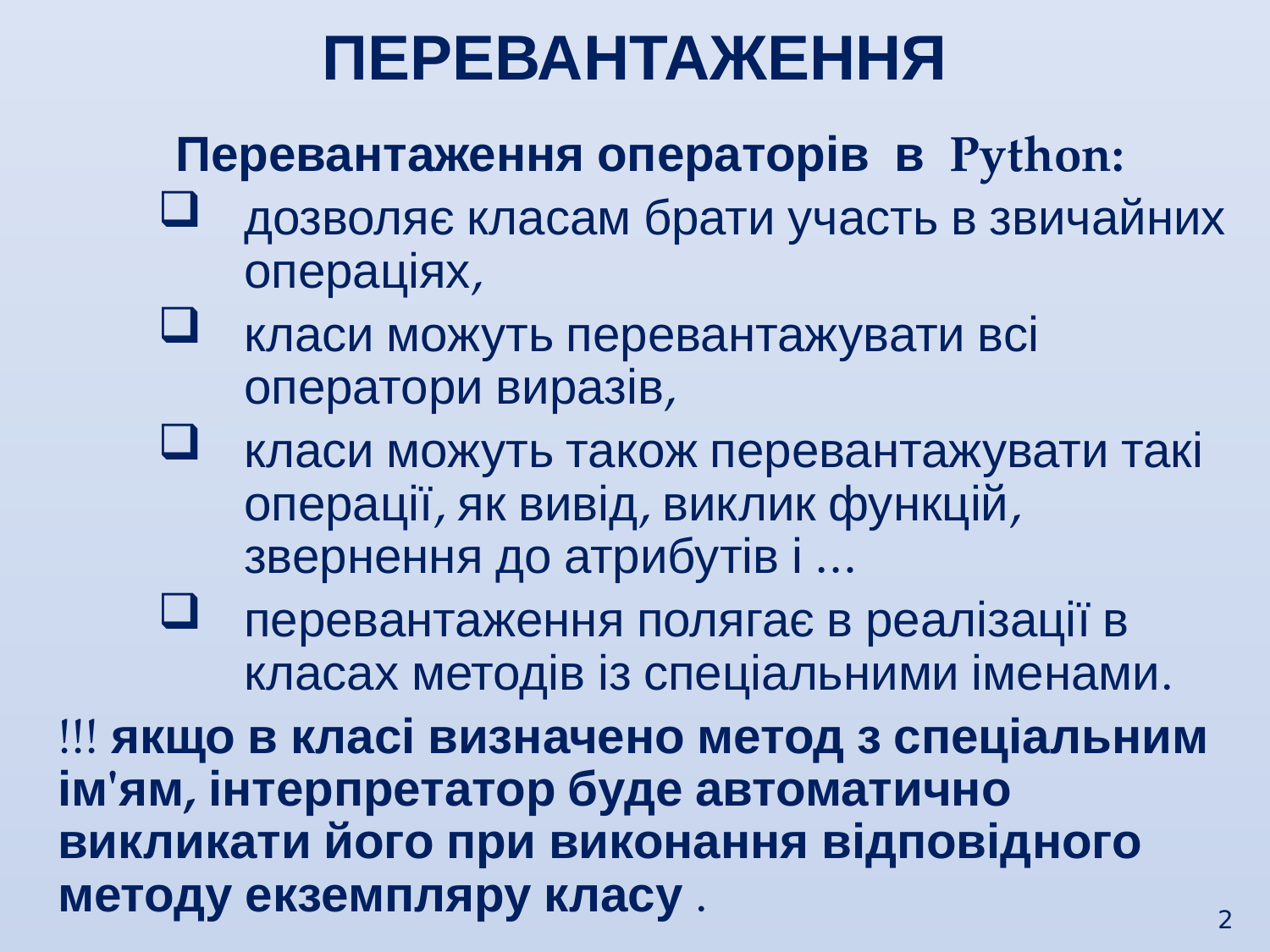

ПЕРЕВАНТАЖЕННЯ
Перевантаження операторів  в  Python:
дозволяє класам брати участь в звичайних операціях,
класи можуть перевантажувати всі оператори виразів,
класи можуть також перевантажувати такі операції, як вивід, виклик функцій, звернення до атрибутів і …
перевантаження полягає в реалізації в класах методів із спеціальними іменами.
!!! якщо в класі визначено метод з спеціальним ім'ям, інтерпретатор буде автоматично викликати його при виконання відповідного методу екземпляру класу .
2